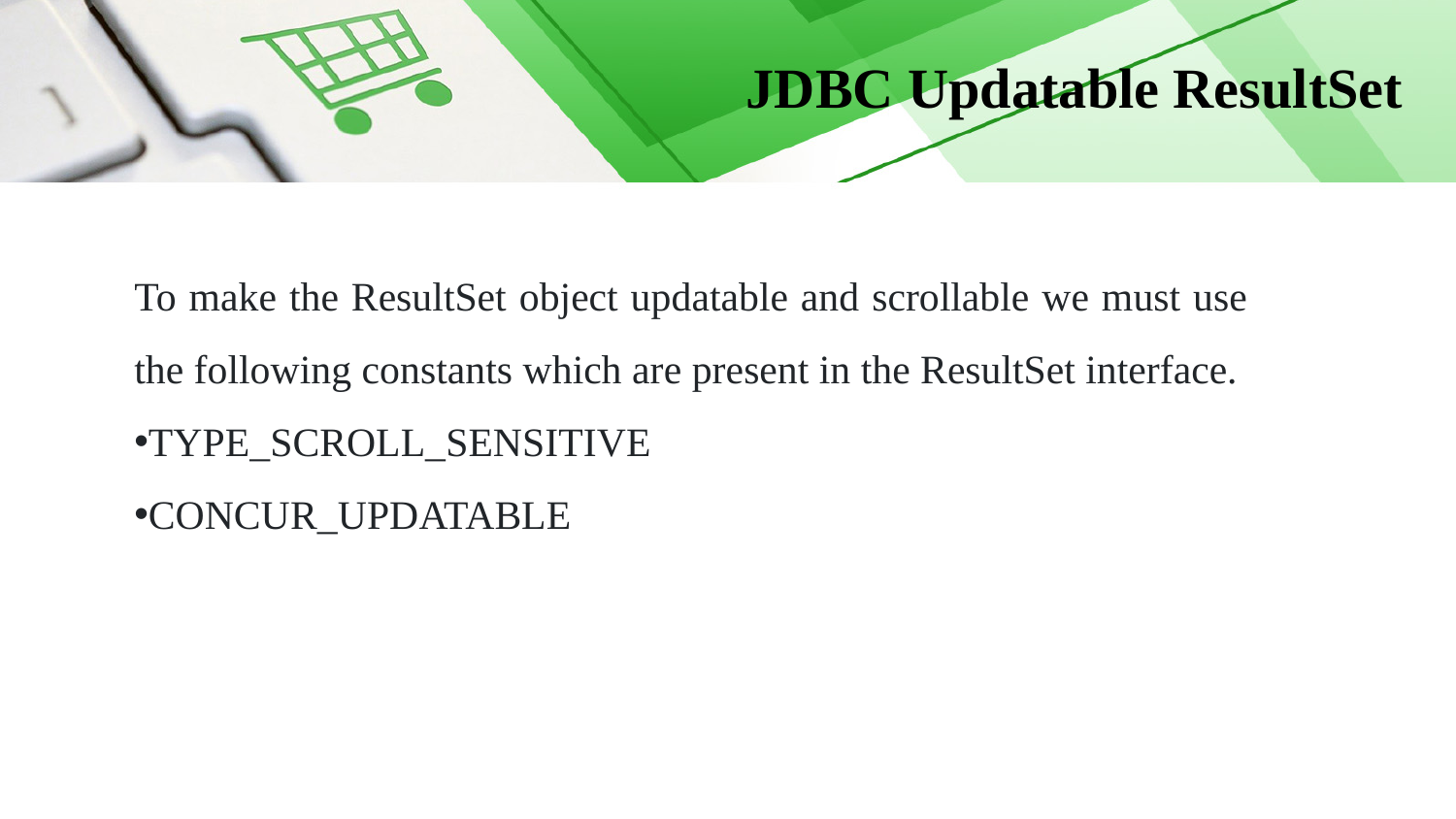

JDBC Updatable ResultSet
To make the ResultSet object updatable and scrollable we must use the following constants which are present in the ResultSet interface.
TYPE_SCROLL_SENSITIVE
CONCUR_UPDATABLE